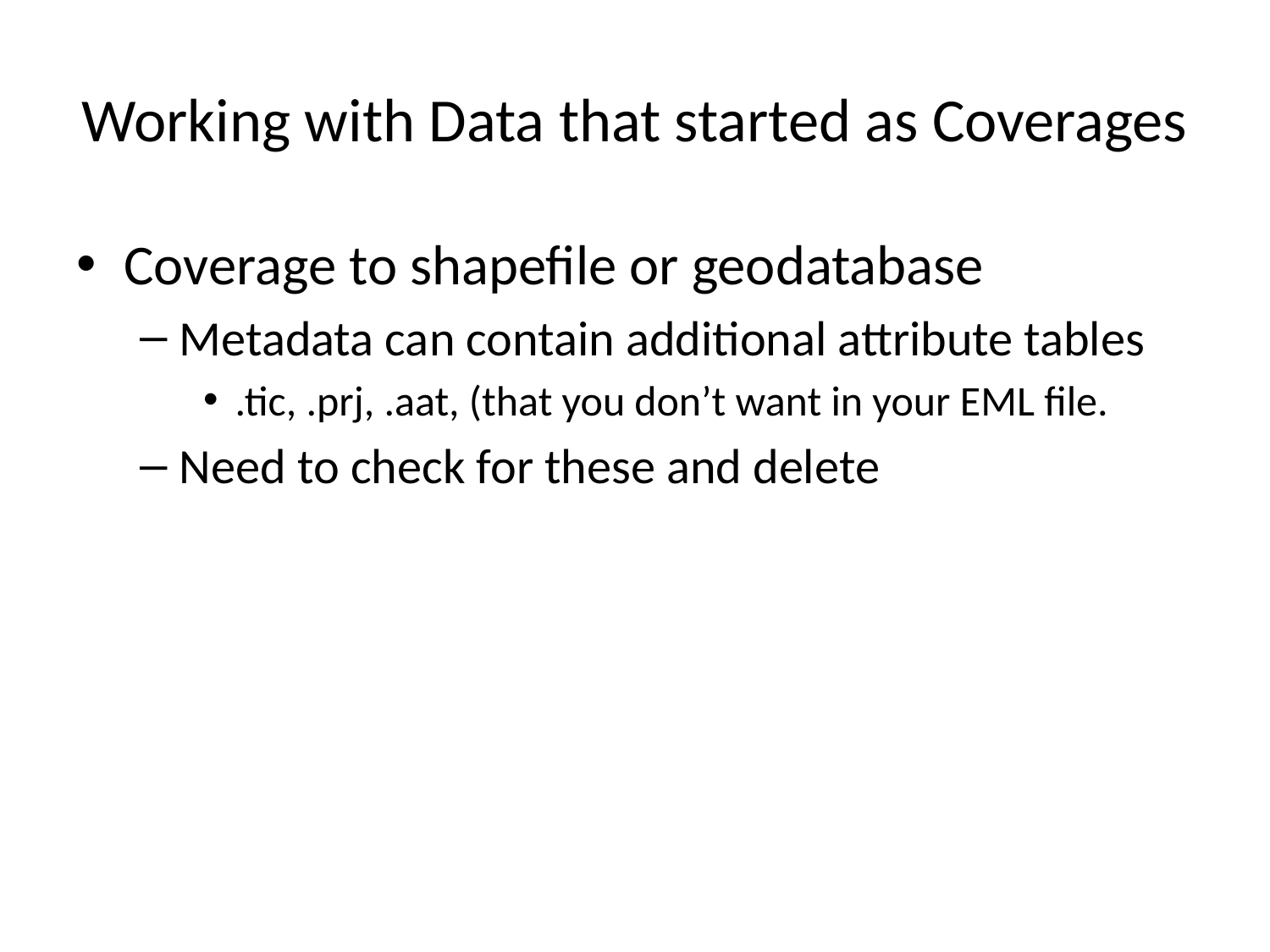

# Working with Data that started as Coverages
Coverage to shapefile or geodatabase
Metadata can contain additional attribute tables
.tic, .prj, .aat, (that you don’t want in your EML file.
Need to check for these and delete